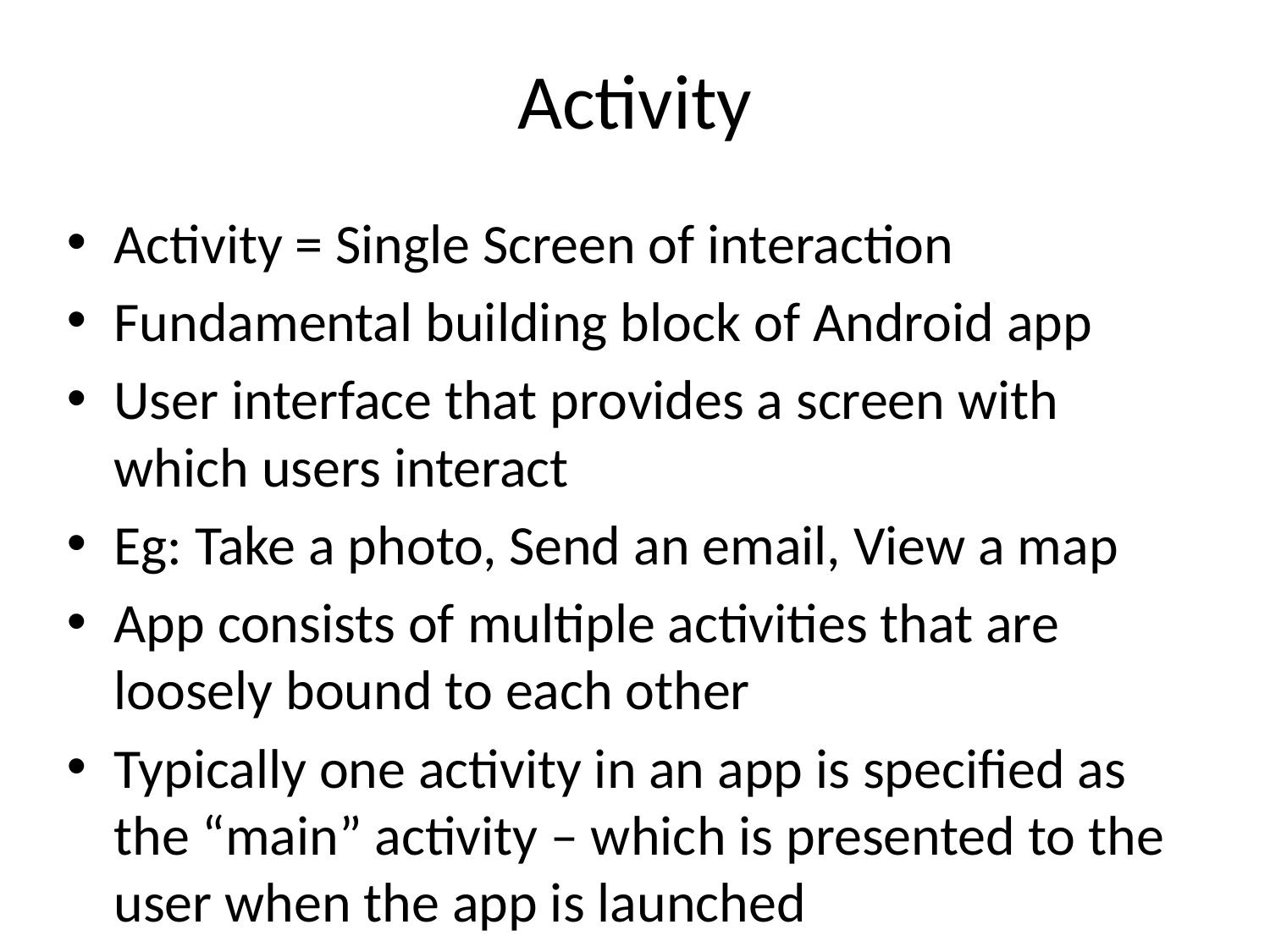

# Activity
Activity = Single Screen of interaction
Fundamental building block of Android app
User interface that provides a screen with which users interact
Eg: Take a photo, Send an email, View a map
App consists of multiple activities that are loosely bound to each other
Typically one activity in an app is specified as the “main” activity – which is presented to the user when the app is launched